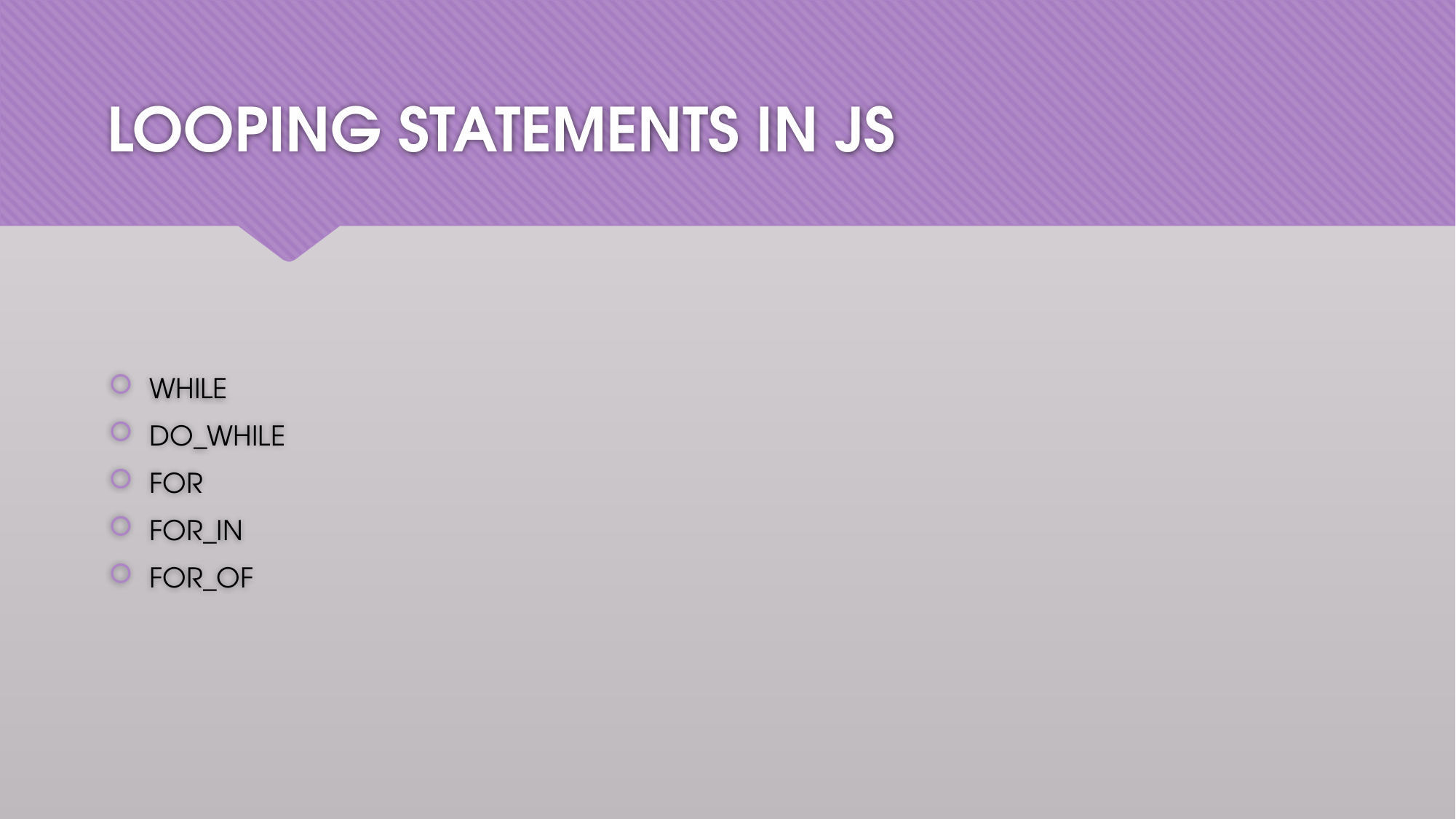

# LOOPING STATEMENTS IN JS
WHILE
DO_WHILE
FOR
FOR_IN
FOR_OF